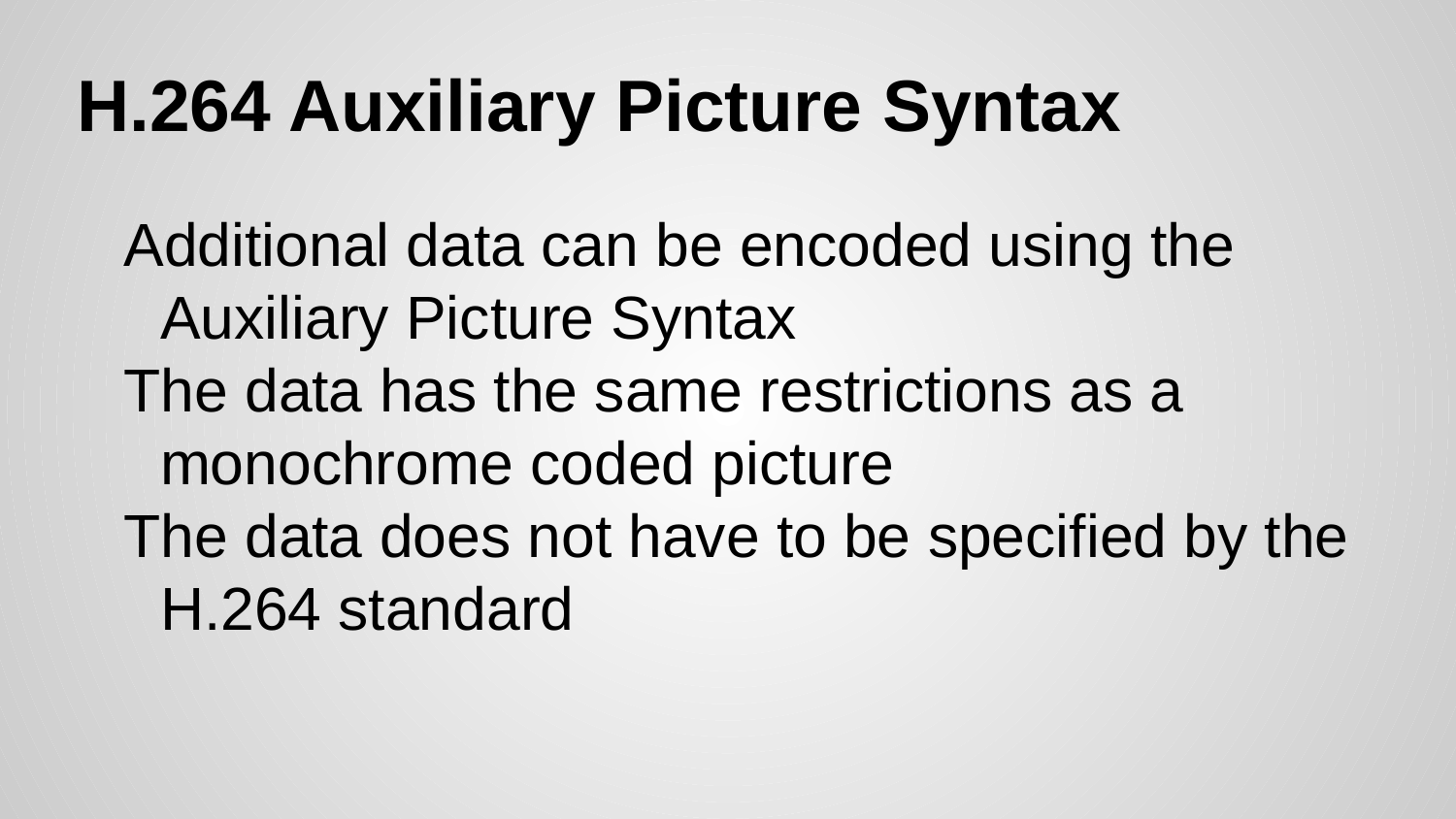

# H.264 Auxiliary Picture Syntax
Additional data can be encoded using the Auxiliary Picture Syntax
The data has the same restrictions as a monochrome coded picture
The data does not have to be specified by the H.264 standard